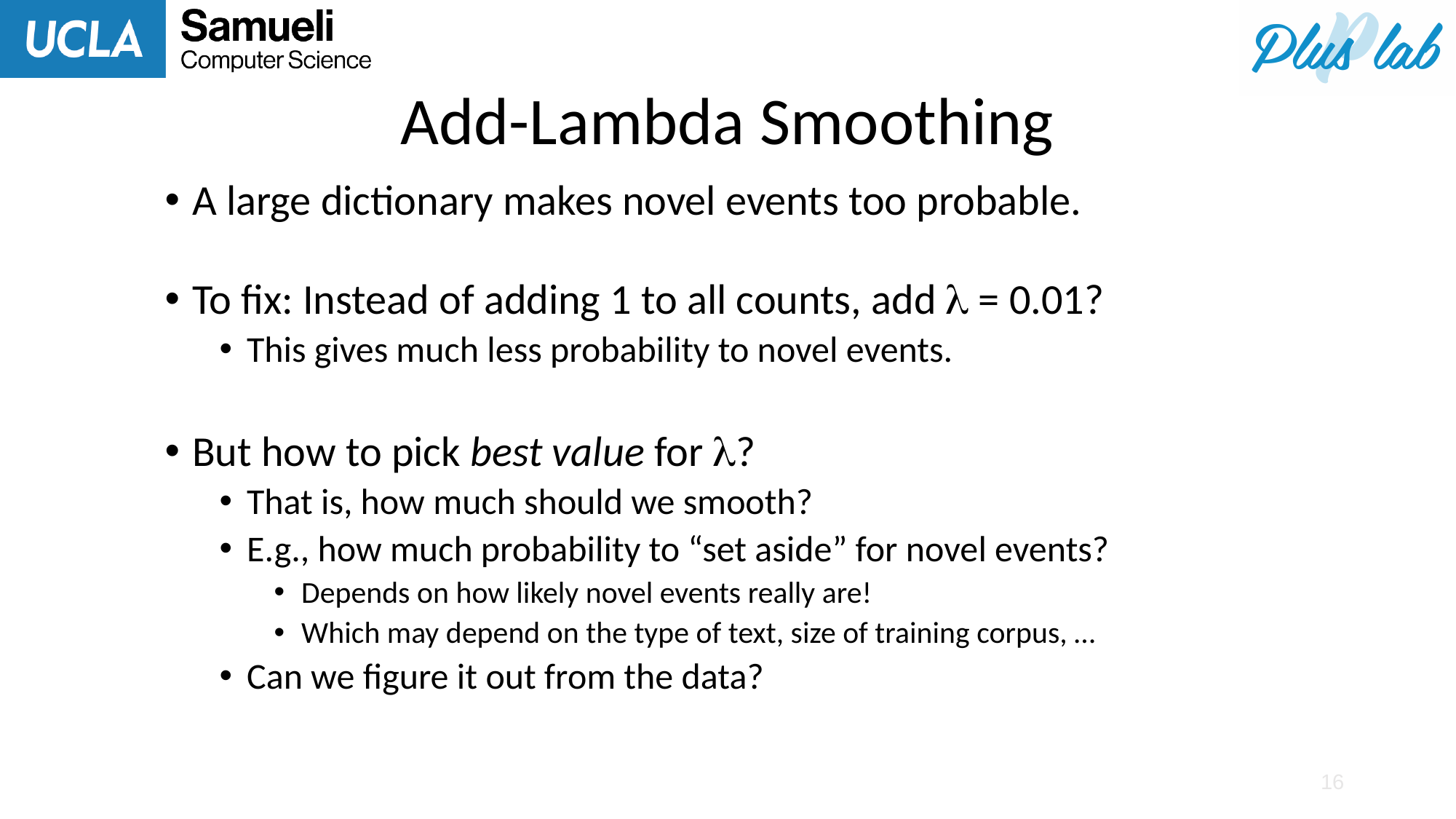

# Add-Lambda Smoothing
A large dictionary makes novel events too probable.

To fix: Instead of adding 1 to all counts, add λ = 0.01?
This gives much less probability to novel events.

But how to pick best value for λ?
That is, how much should we smooth?
E.g., how much probability to “set aside” for novel events?
Depends on how likely novel events really are!
Which may depend on the type of text, size of training corpus, …
Can we figure it out from the data?
16